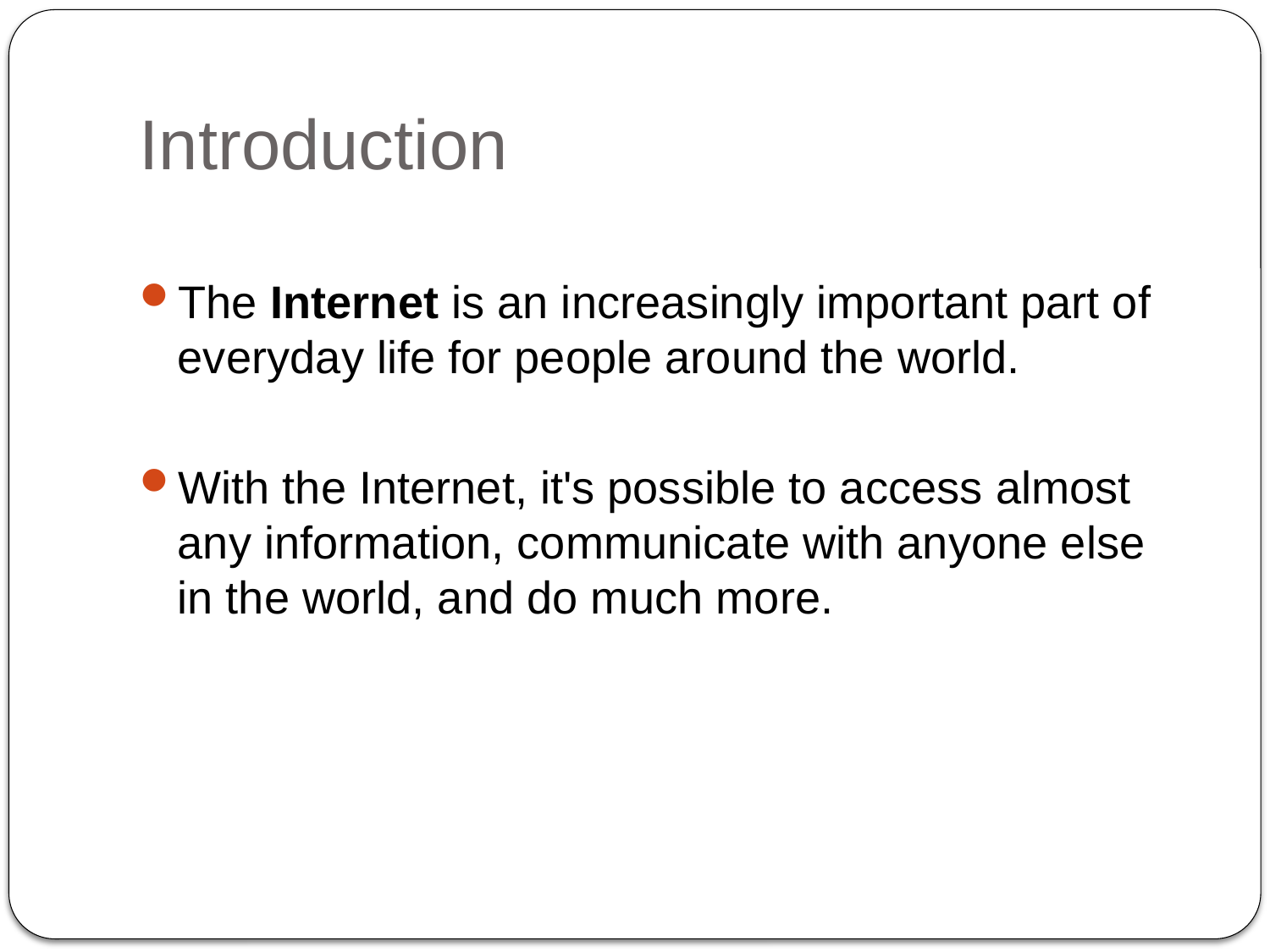

# Introduction

The Internet is an increasingly important part of everyday life for people around the world.

With the Internet, it's possible to access almost any information, communicate with anyone else in the world, and do much more.